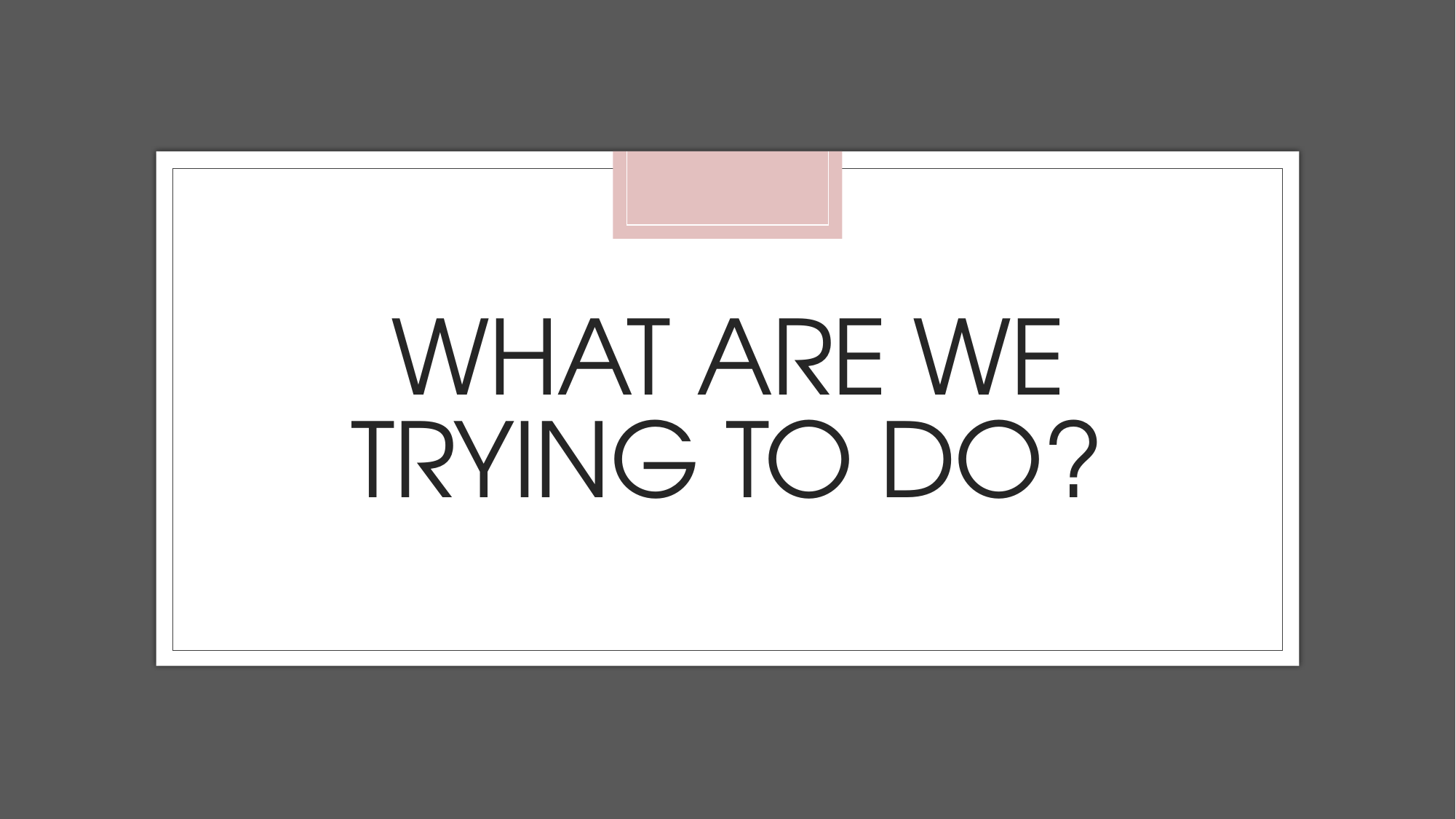

# What Are we trying to do?